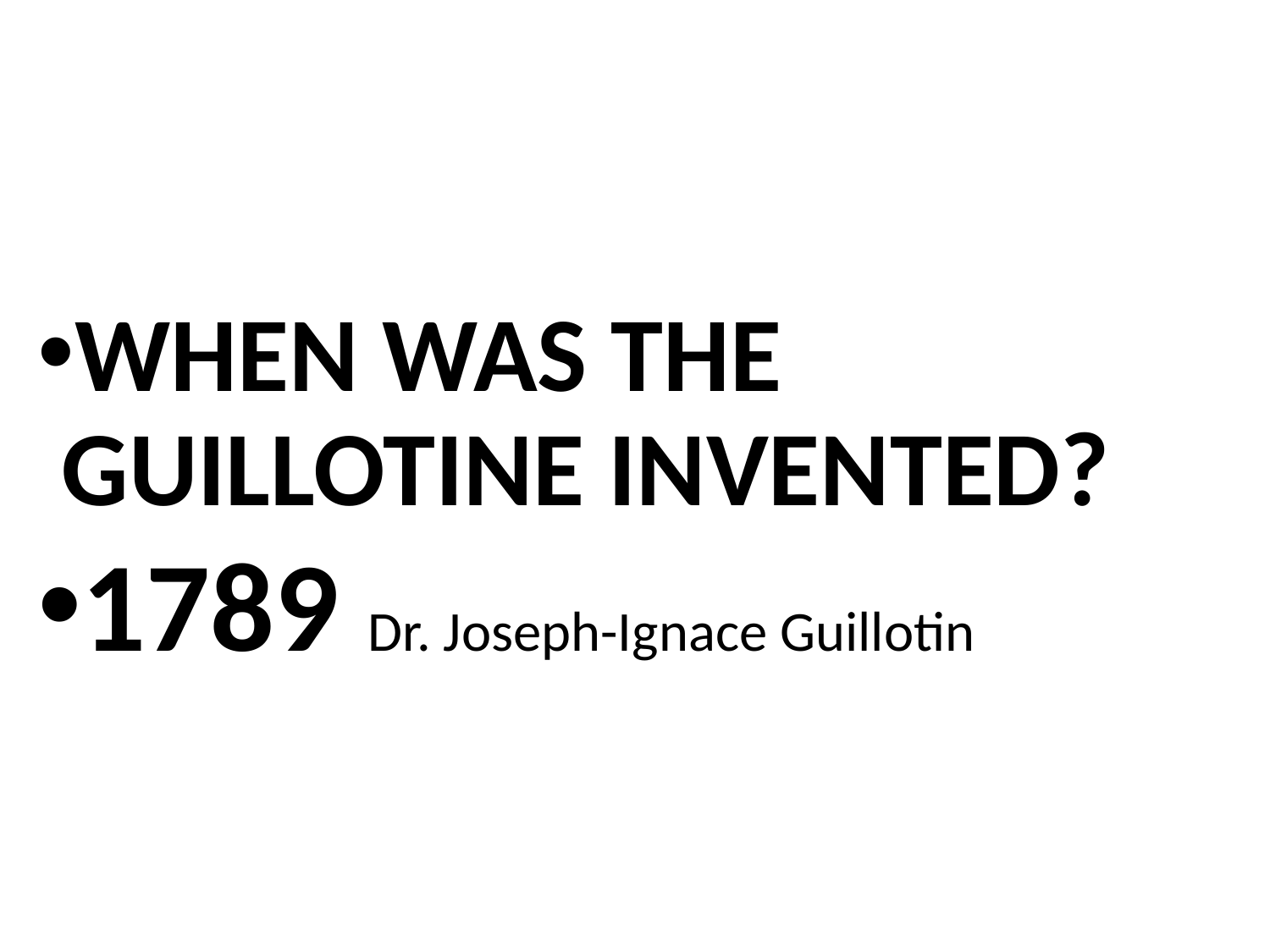

WHEN WAS THE GUILLOTINE INVENTED?
1789 Dr. Joseph-Ignace Guillotin